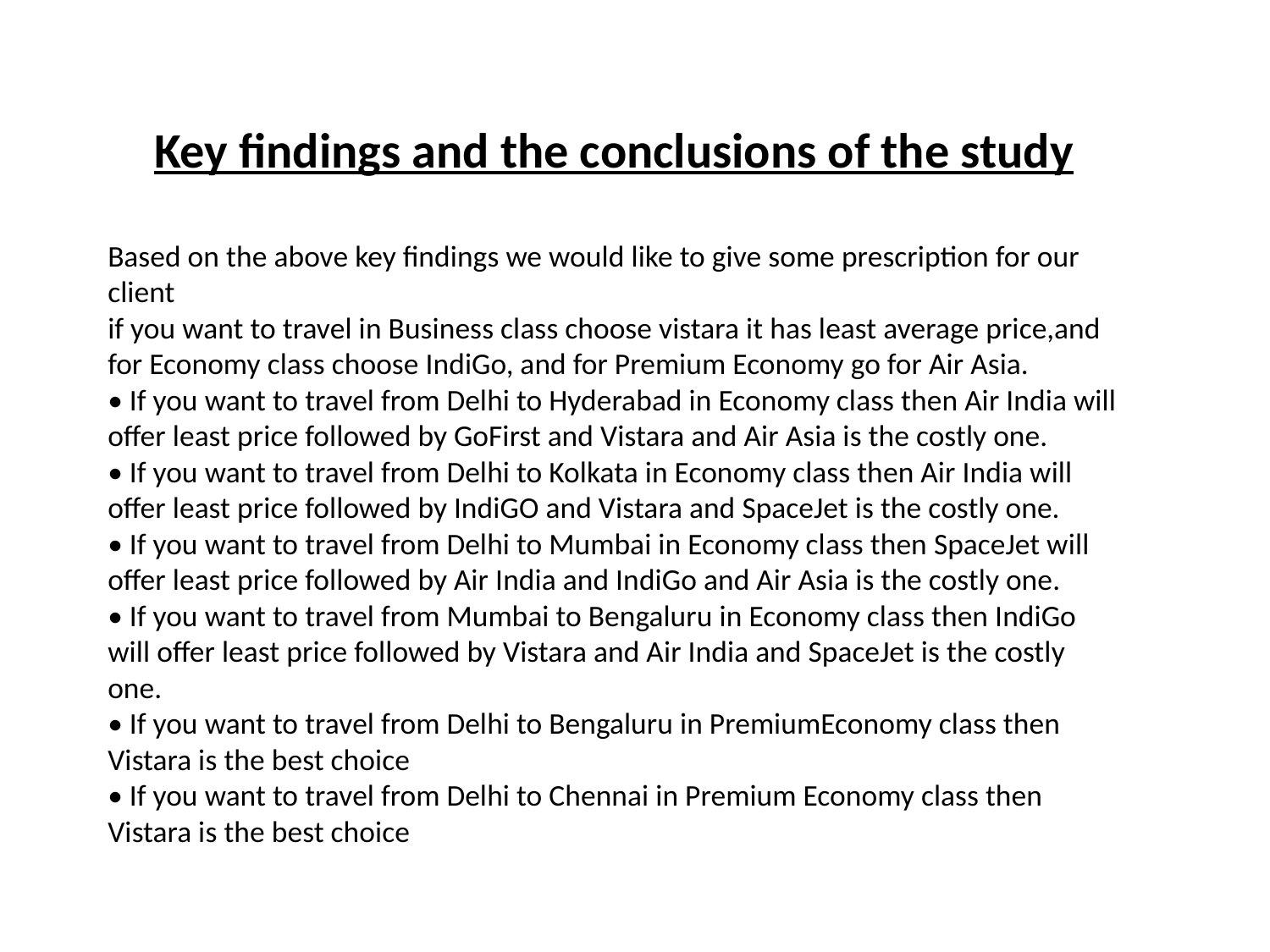

Key findings and the conclusions of the study

Based on the above key findings we would like to give some prescription for our client
if you want to travel in Business class choose vistara it has least average price,and for Economy class choose IndiGo, and for Premium Economy go for Air Asia.
• If you want to travel from Delhi to Hyderabad in Economy class then Air India will offer least price followed by GoFirst and Vistara and Air Asia is the costly one.
• If you want to travel from Delhi to Kolkata in Economy class then Air India will offer least price followed by IndiGO and Vistara and SpaceJet is the costly one.
• If you want to travel from Delhi to Mumbai in Economy class then SpaceJet will offer least price followed by Air India and IndiGo and Air Asia is the costly one.
• If you want to travel from Mumbai to Bengaluru in Economy class then IndiGo will offer least price followed by Vistara and Air India and SpaceJet is the costly one.
• If you want to travel from Delhi to Bengaluru in PremiumEconomy class then Vistara is the best choice
• If you want to travel from Delhi to Chennai in Premium Economy class then Vistara is the best choice